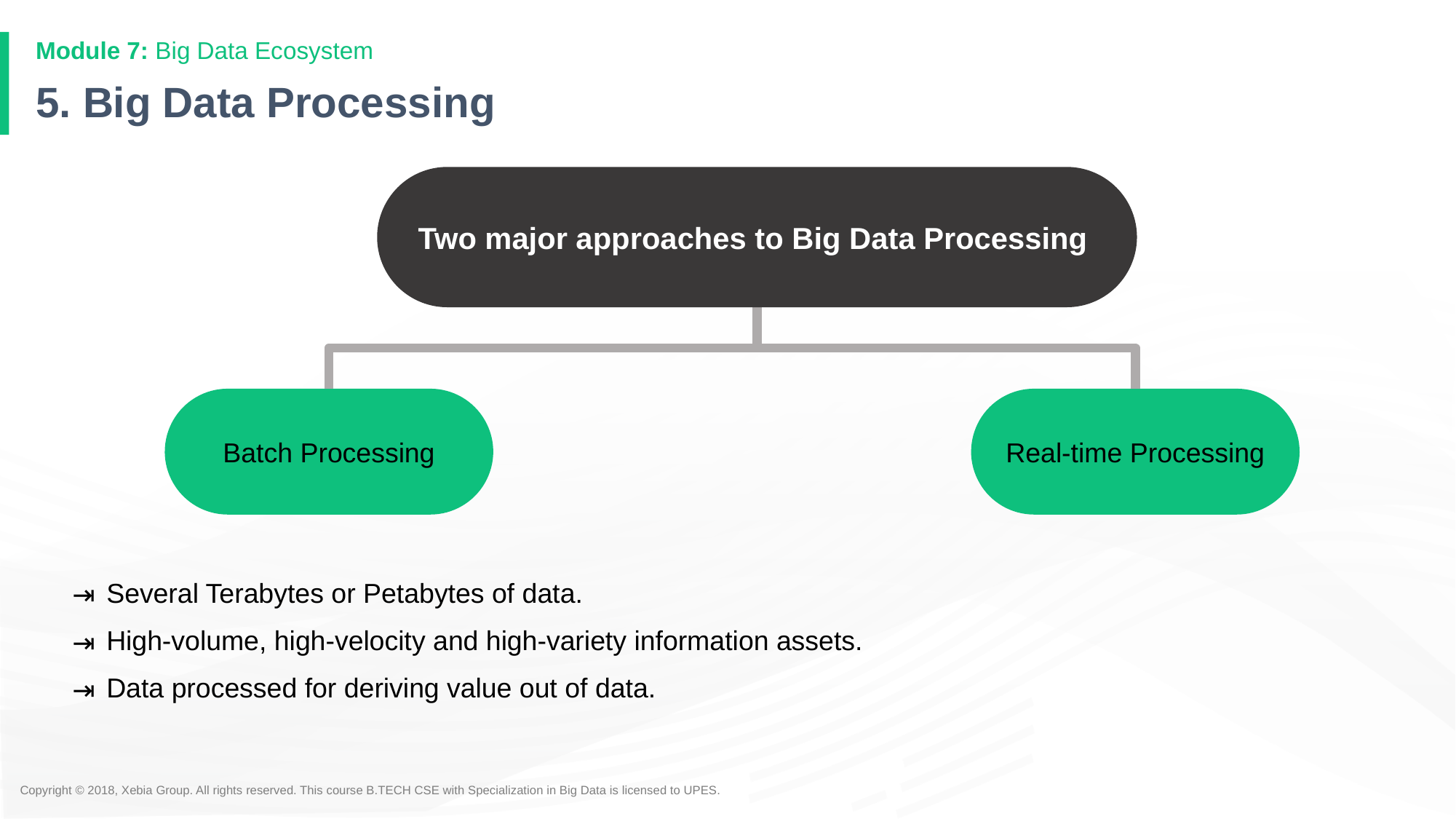

Module 7: Big Data Ecosystem
# 5. Big Data Processing
Two major approaches to Big Data Processing
Real-time Processing
Batch Processing
Several Terabytes or Petabytes of data.
High-volume, high-velocity and high-variety information assets.
Data processed for deriving value out of data.